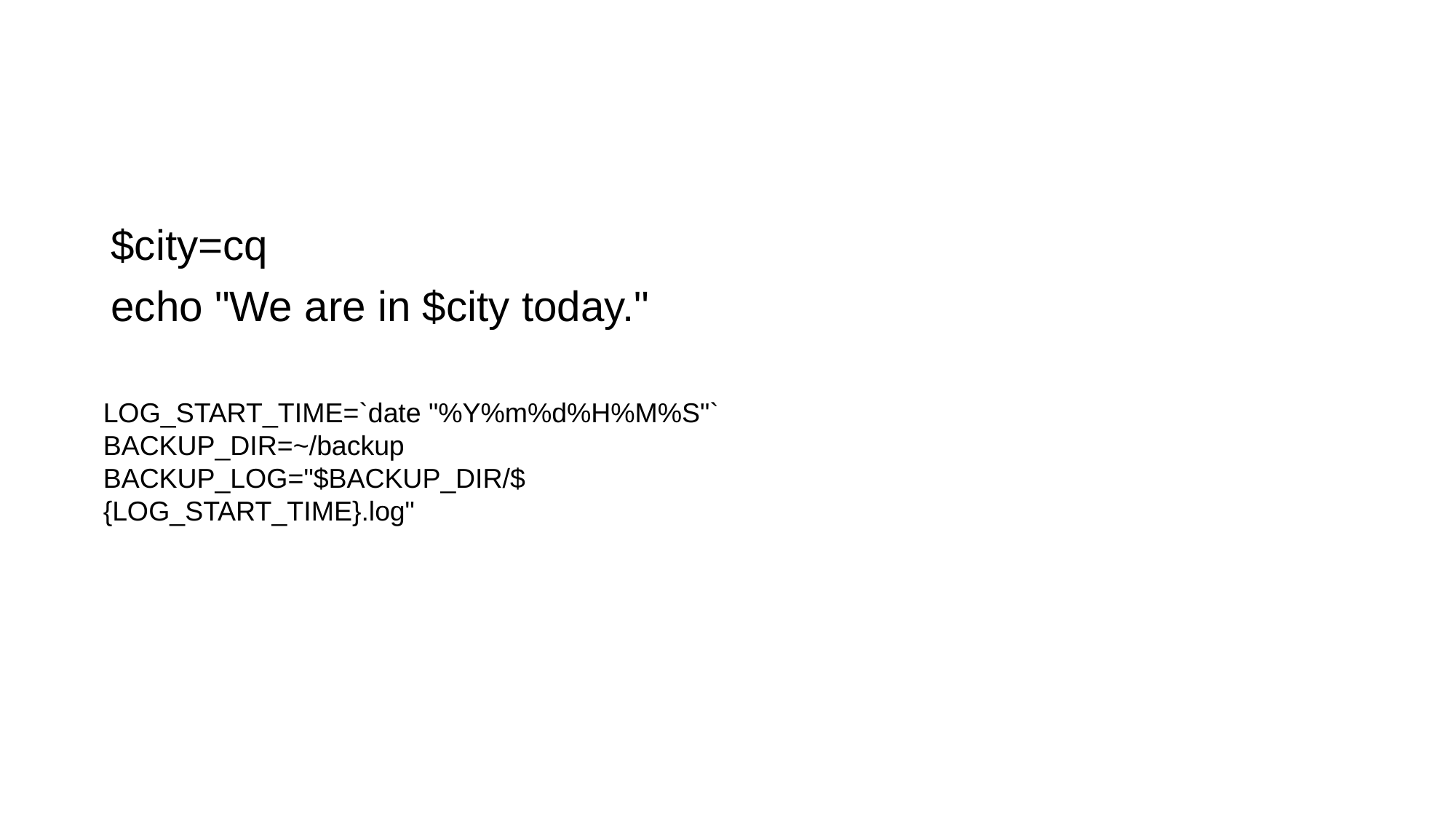

#
$city=cq
echo "We are in $city today."
LOG_START_TIME=`date "%Y%m%d%H%M%S"`
BACKUP_DIR=~/backup
BACKUP_LOG="$BACKUP_DIR/${LOG_START_TIME}.log"